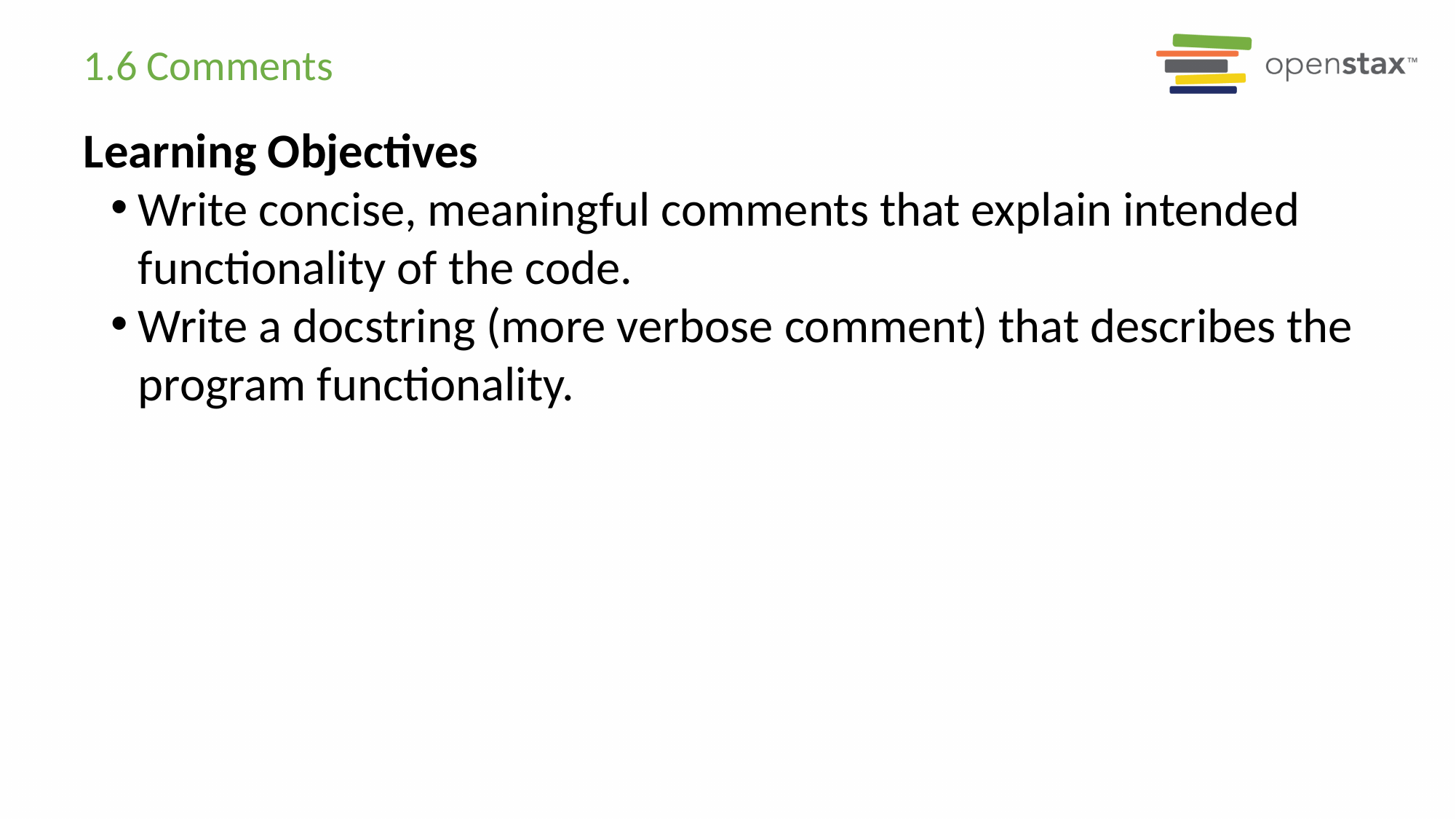

# 1.6 Comments
Learning Objectives
Write concise, meaningful comments that explain intended functionality of the code.
Write a docstring (more verbose comment) that describes the program functionality.